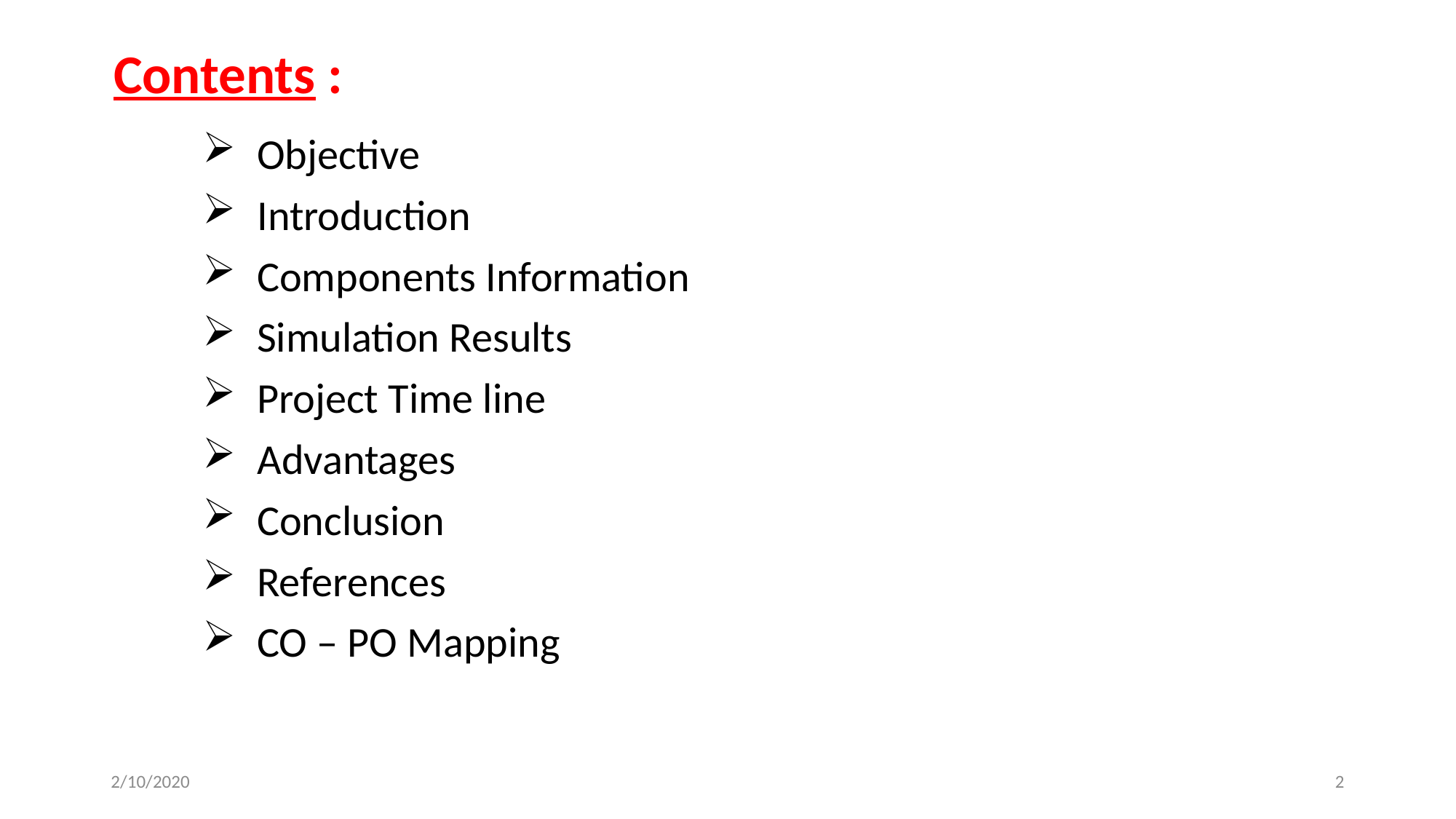

Contents :
Objective
Introduction
Components Information
Simulation Results
Project Time line
Advantages
Conclusion
References
CO – PO Mapping

2/10/2020
2